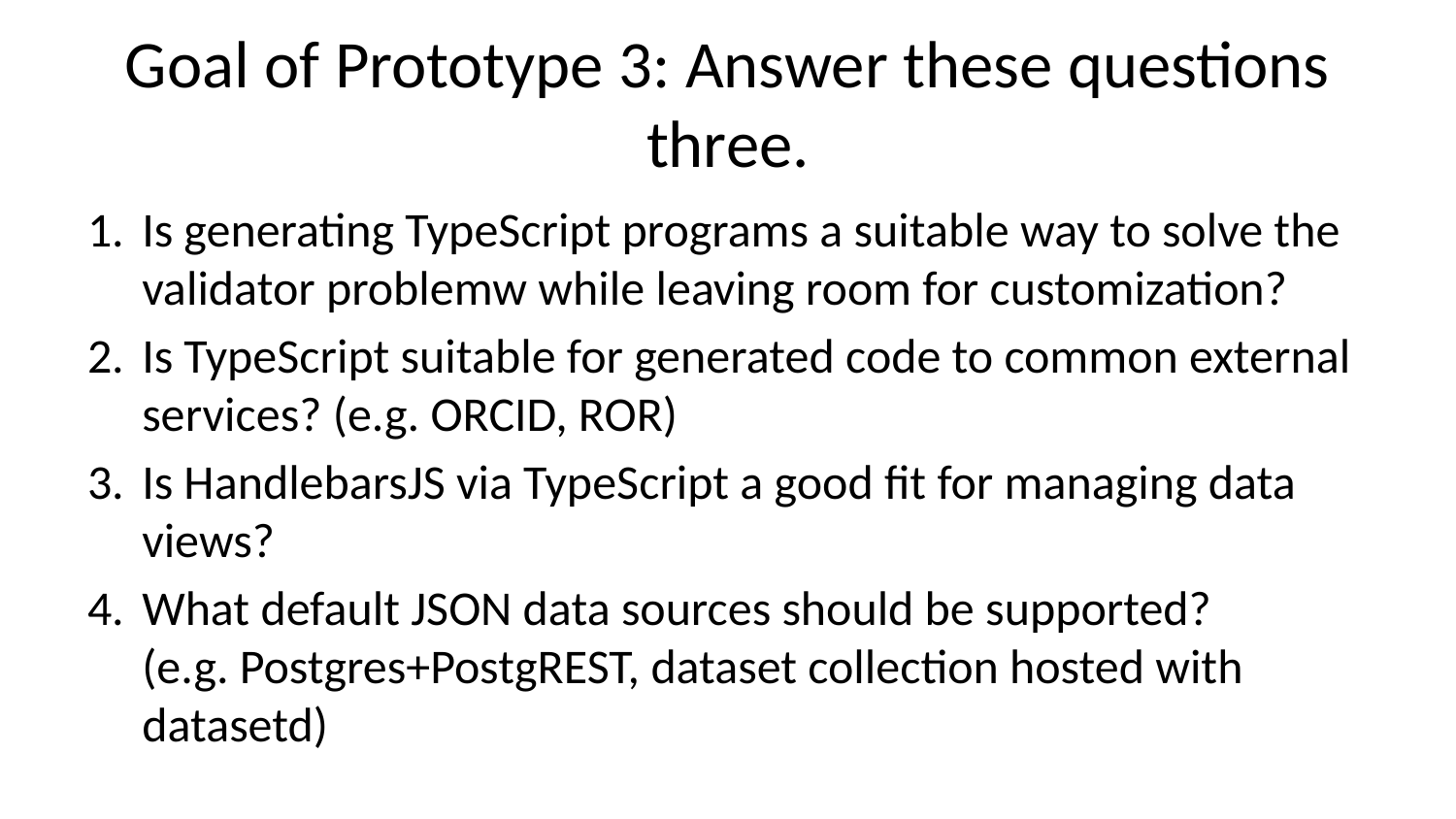

# Goal of Prototype 3: Answer these questions three.
Is generating TypeScript programs a suitable way to solve the validator problemw while leaving room for customization?
Is TypeScript suitable for generated code to common external services? (e.g. ORCID, ROR)
Is HandlebarsJS via TypeScript a good fit for managing data views?
What default JSON data sources should be supported? (e.g. Postgres+PostgREST, dataset collection hosted with datasetd)